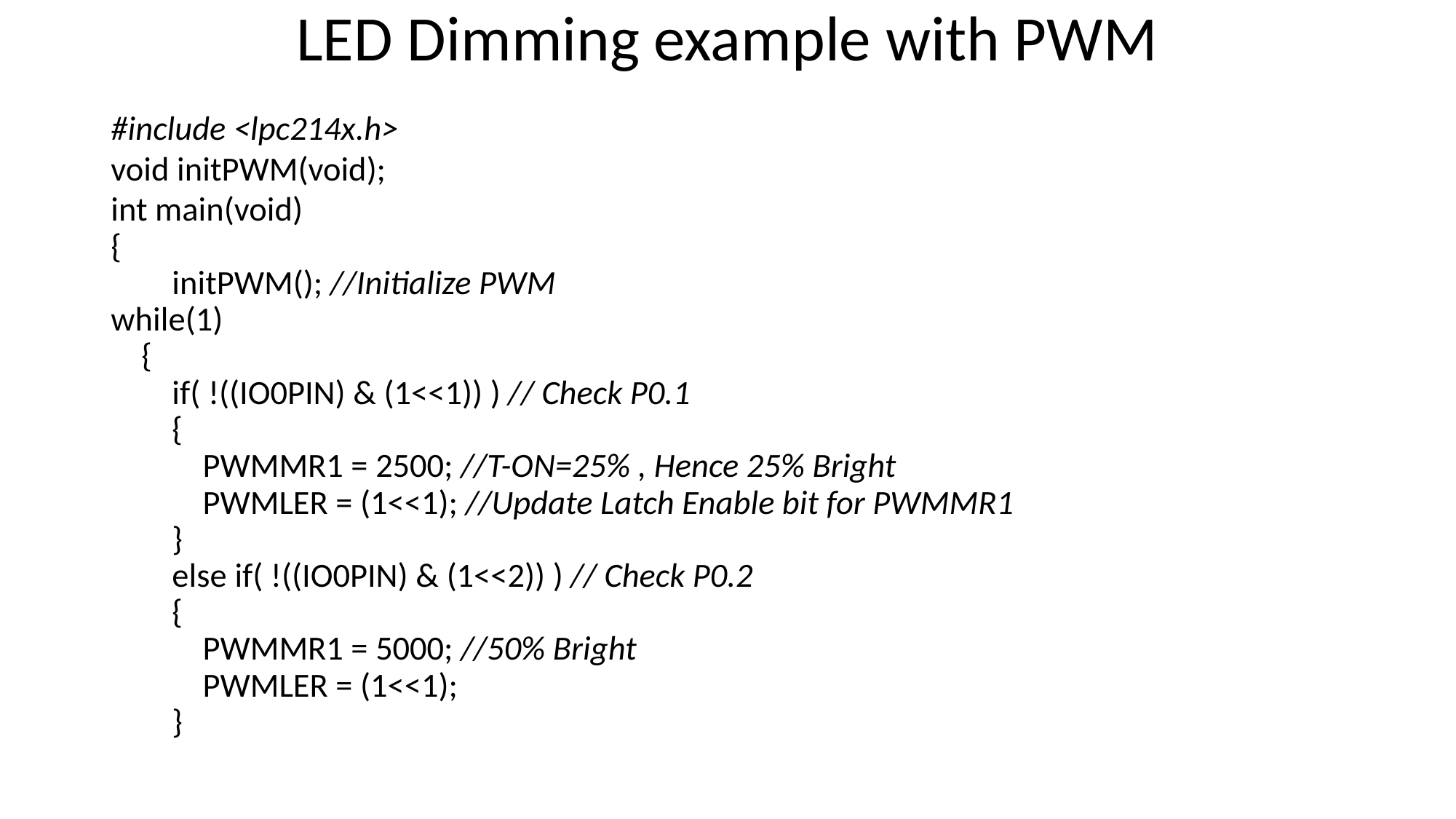

# LED Dimming example with PWM
#include <lpc214x.h>
void initPWM(void);
int main(void)
{
        initPWM(); //Initialize PWM
while(1)
    {
        if( !((IO0PIN) & (1<<1)) ) // Check P0.1
        {
            PWMMR1 = 2500; //T-ON=25% , Hence 25% Bright
            PWMLER = (1<<1); //Update Latch Enable bit for PWMMR1
        }
        else if( !((IO0PIN) & (1<<2)) ) // Check P0.2
        {
            PWMMR1 = 5000; //50% Bright
            PWMLER = (1<<1);
        }